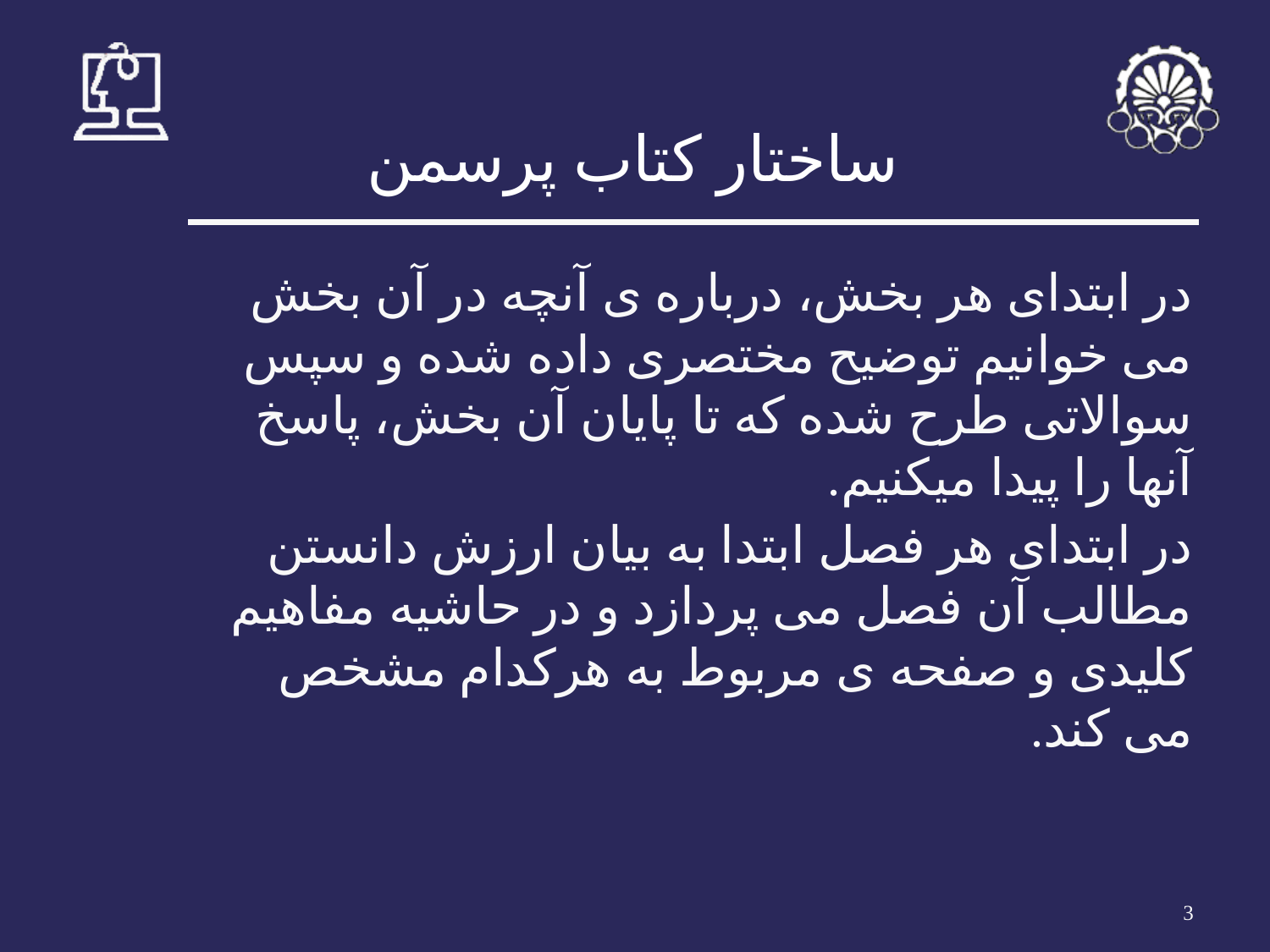

# ساختار کتاب پرسمن
در ابتدای هر بخش، درباره ی آنچه در آن بخش می خوانیم توضیح مختصری داده شده و سپس سوالاتی طرح شده که تا پایان آن بخش، پاسخ آنها را پیدا میکنیم.
در ابتدای هر فصل ابتدا به بیان ارزش دانستن مطالب آن فصل می پردازد و در حاشیه مفاهیم کلیدی و صفحه ی مربوط به هرکدام مشخص می کند.

3